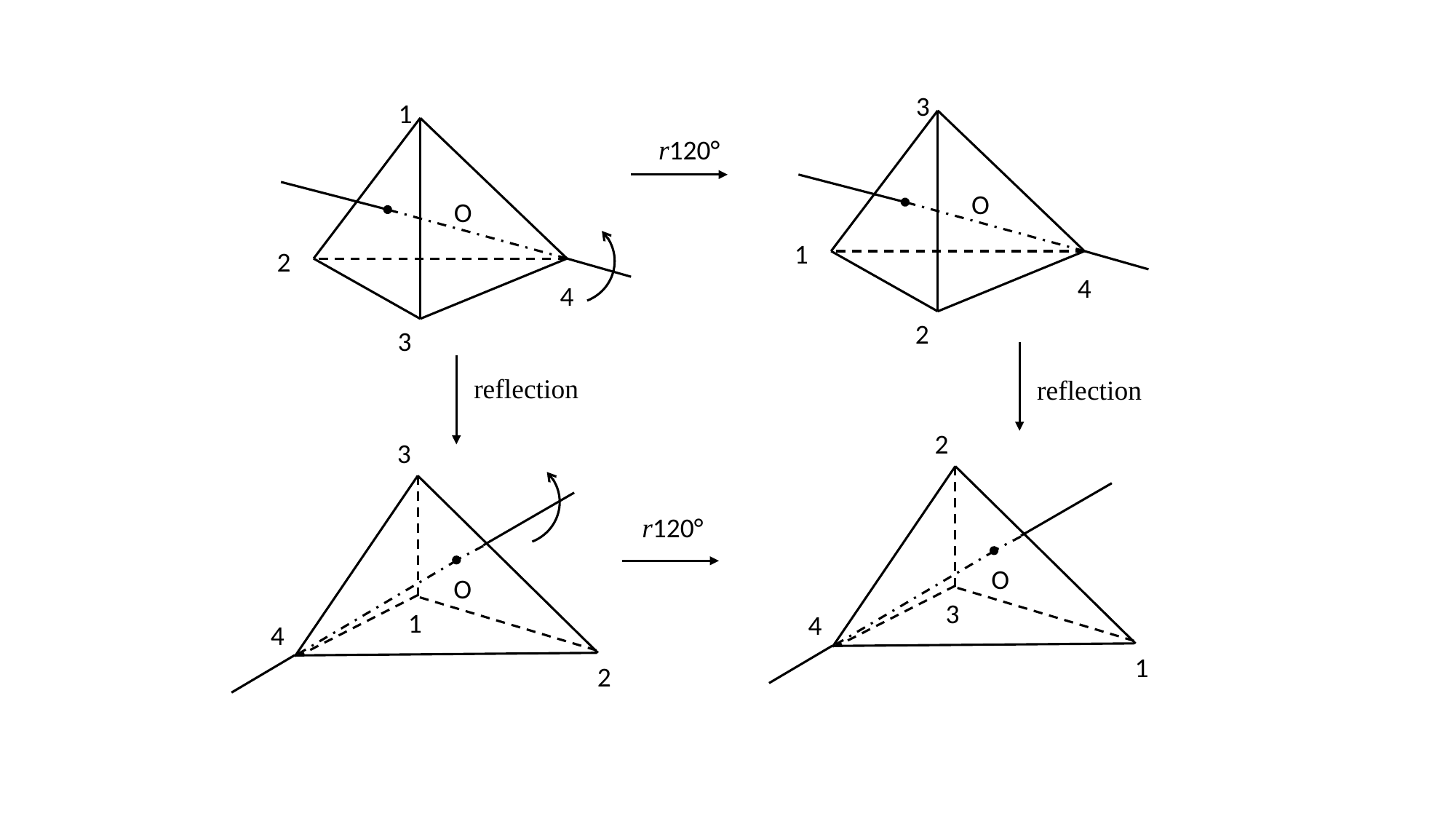

3
1
r120°
O
O

1
2
4
4
2
3
reflection
reflection
2
3

r120°
O
O
3
1
4
4
1
2